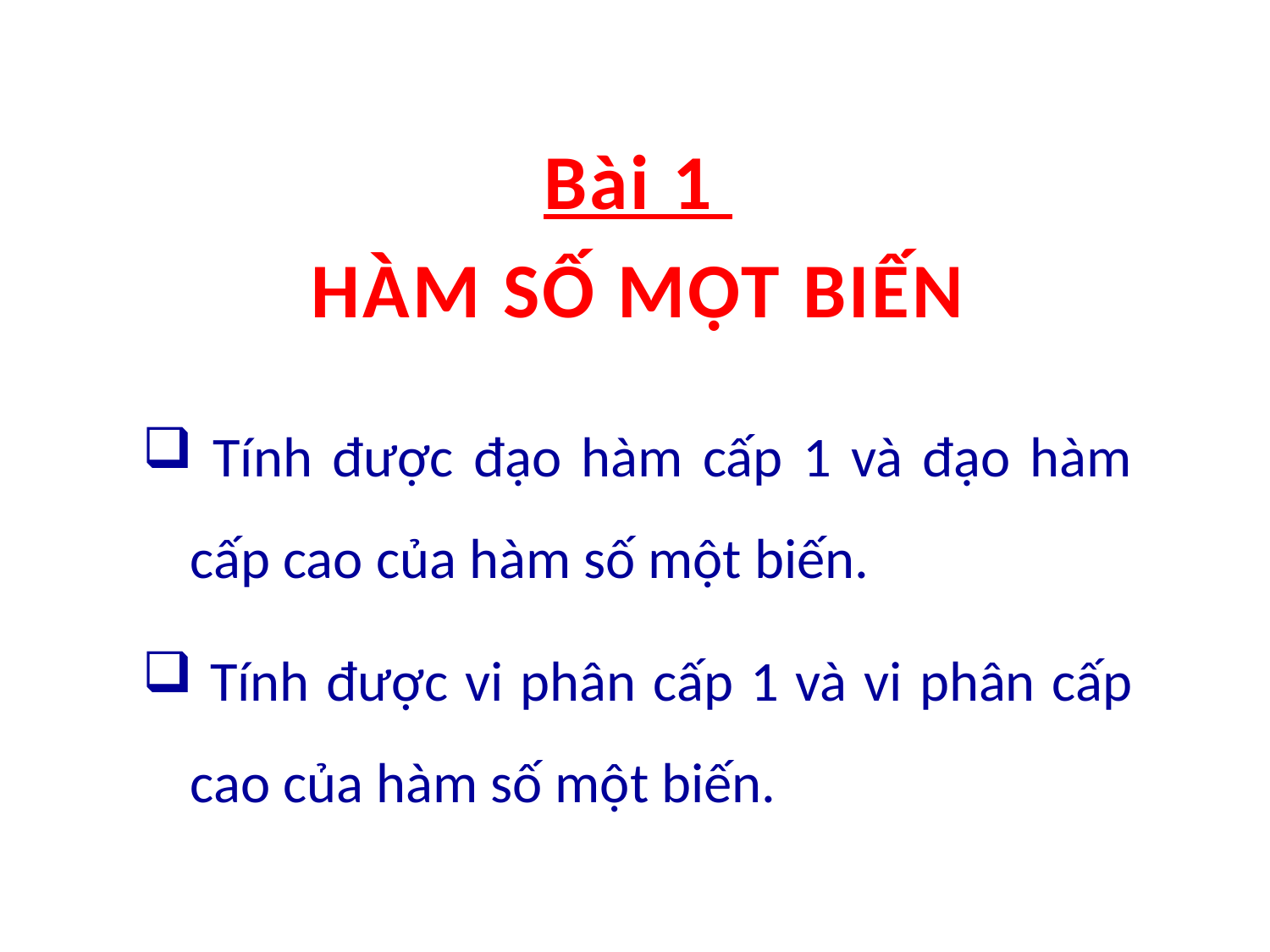

Bài 1
HÀM SỐ MỘT BIẾN
 Tính được đạo hàm cấp 1 và đạo hàm cấp cao của hàm số một biến.
 Tính được vi phân cấp 1 và vi phân cấp cao của hàm số một biến.